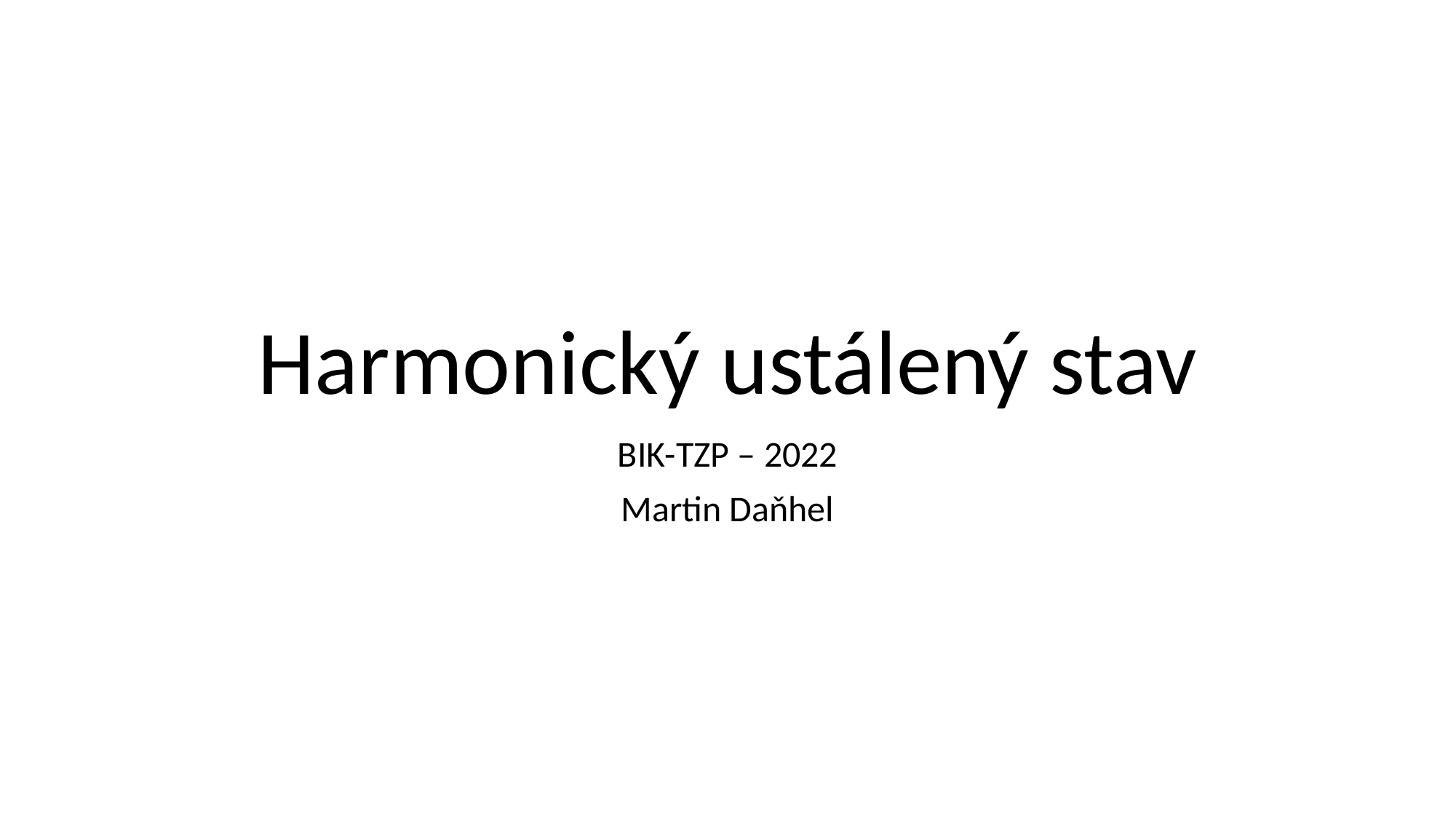

# Harmonický ustálený stav
BIK-TZP – 2022
Martin Daňhel